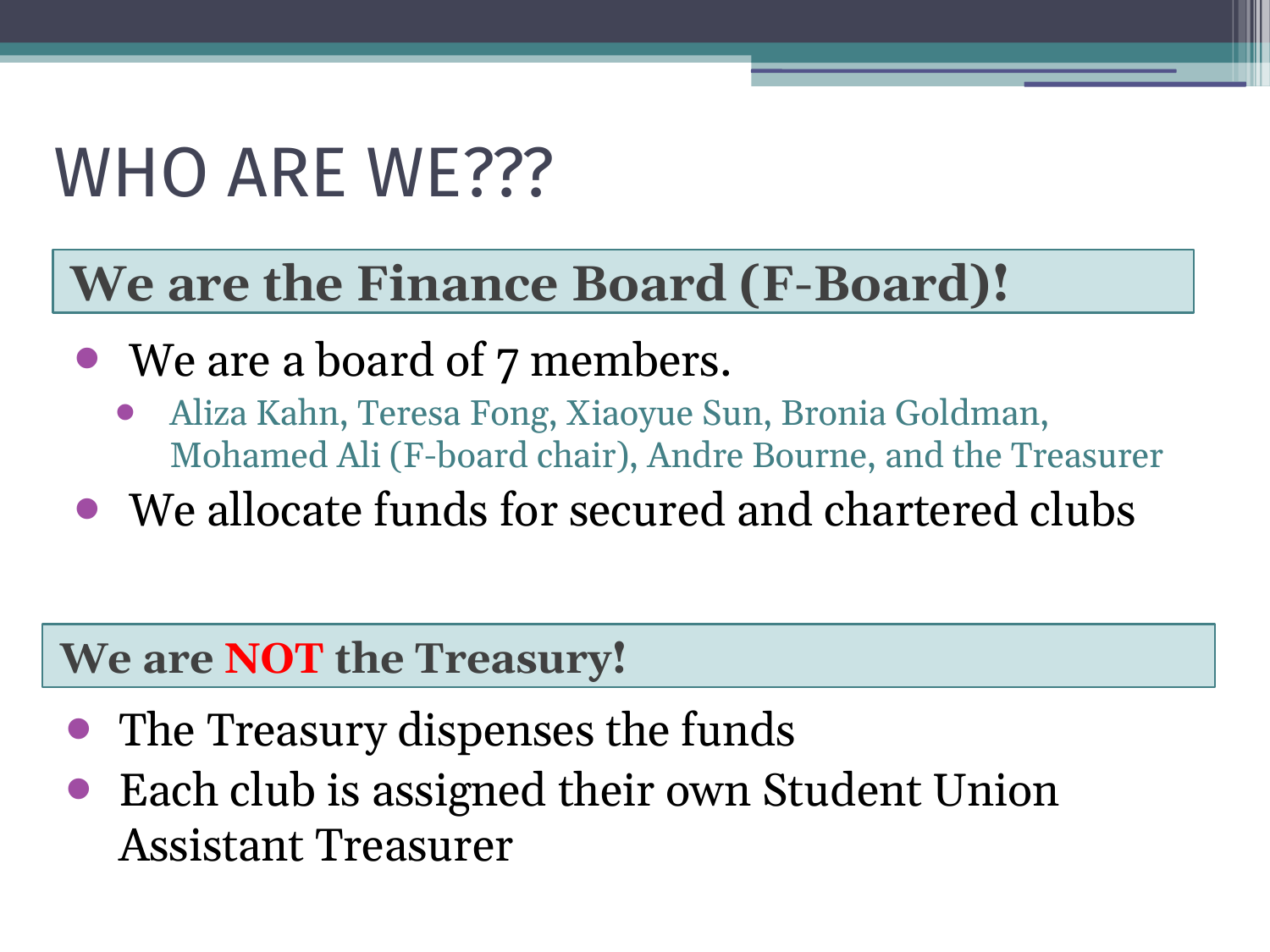

# WHO ARE WE???
We are the Finance Board (F-Board)!
We are a board of 7 members.
Aliza Kahn, Teresa Fong, Xiaoyue Sun, Bronia Goldman, Mohamed Ali (F-board chair), Andre Bourne, and the Treasurer
We allocate funds for secured and chartered clubs
We are NOT the Treasury!
The Treasury dispenses the funds
Each club is assigned their own Student Union Assistant Treasurer